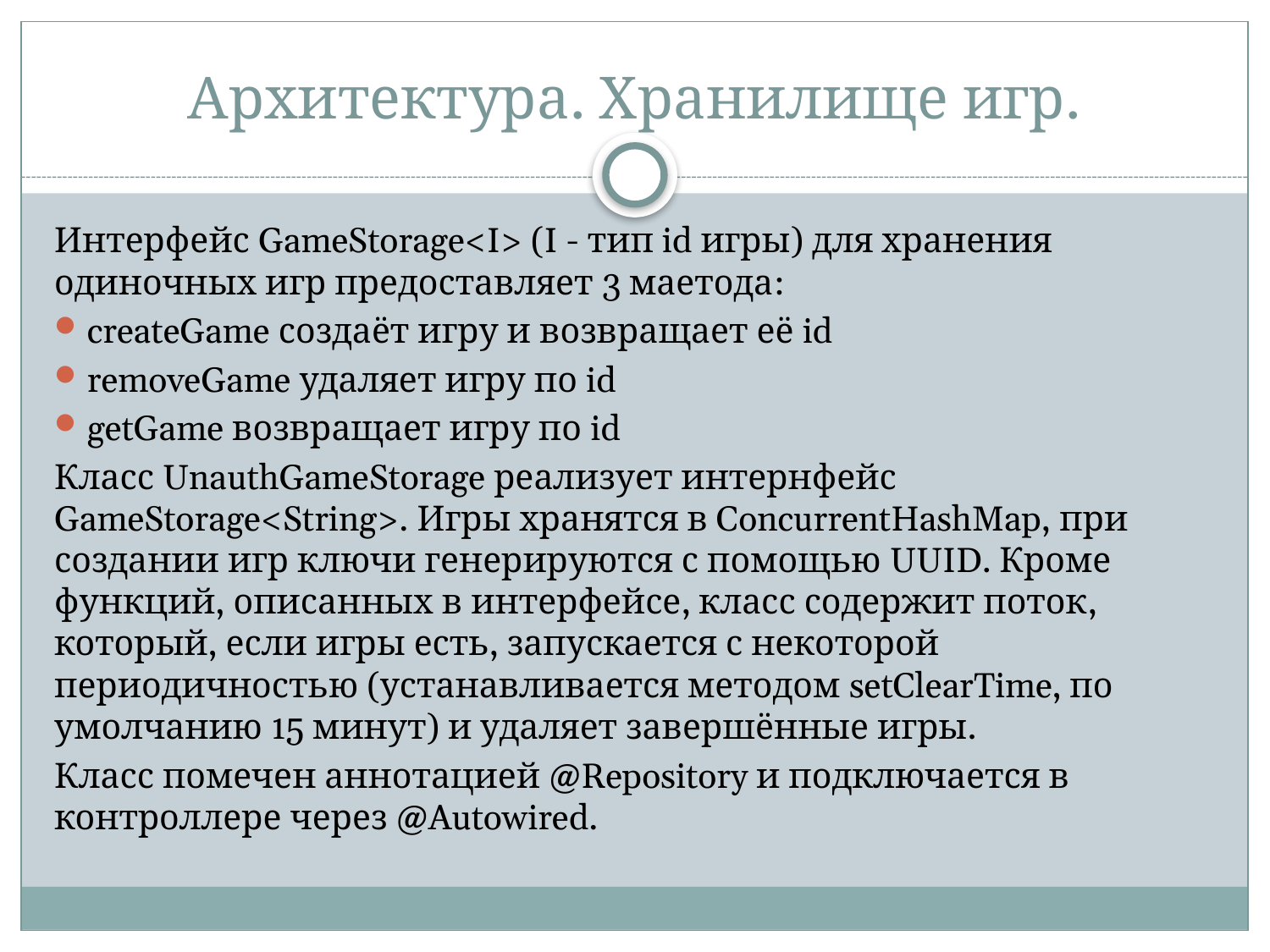

# Архитектура. Хранилище игр.
Интерфейс GameStorage<I> (I - тип id игры) для хранения одиночных игр предоставляет 3 маетода:
createGame создаёт игру и возвращает её id
removeGame удаляет игру по id
getGame возвращает игру по id
Класс UnauthGameStorage реализует интернфейс GameStorage<String>. Игры хранятся в ConcurrentHashMap, при создании игр ключи генерируются с помощью UUID. Кроме функций, описанных в интерфейсе, класс содержит поток, который, если игры есть, запускается с некоторой периодичностью (устанавливается методом setClearTime, по умолчанию 15 минут) и удаляет завершённые игры.
Класс помечен аннотацией @Repository и подключается в контроллере через @Autowired.